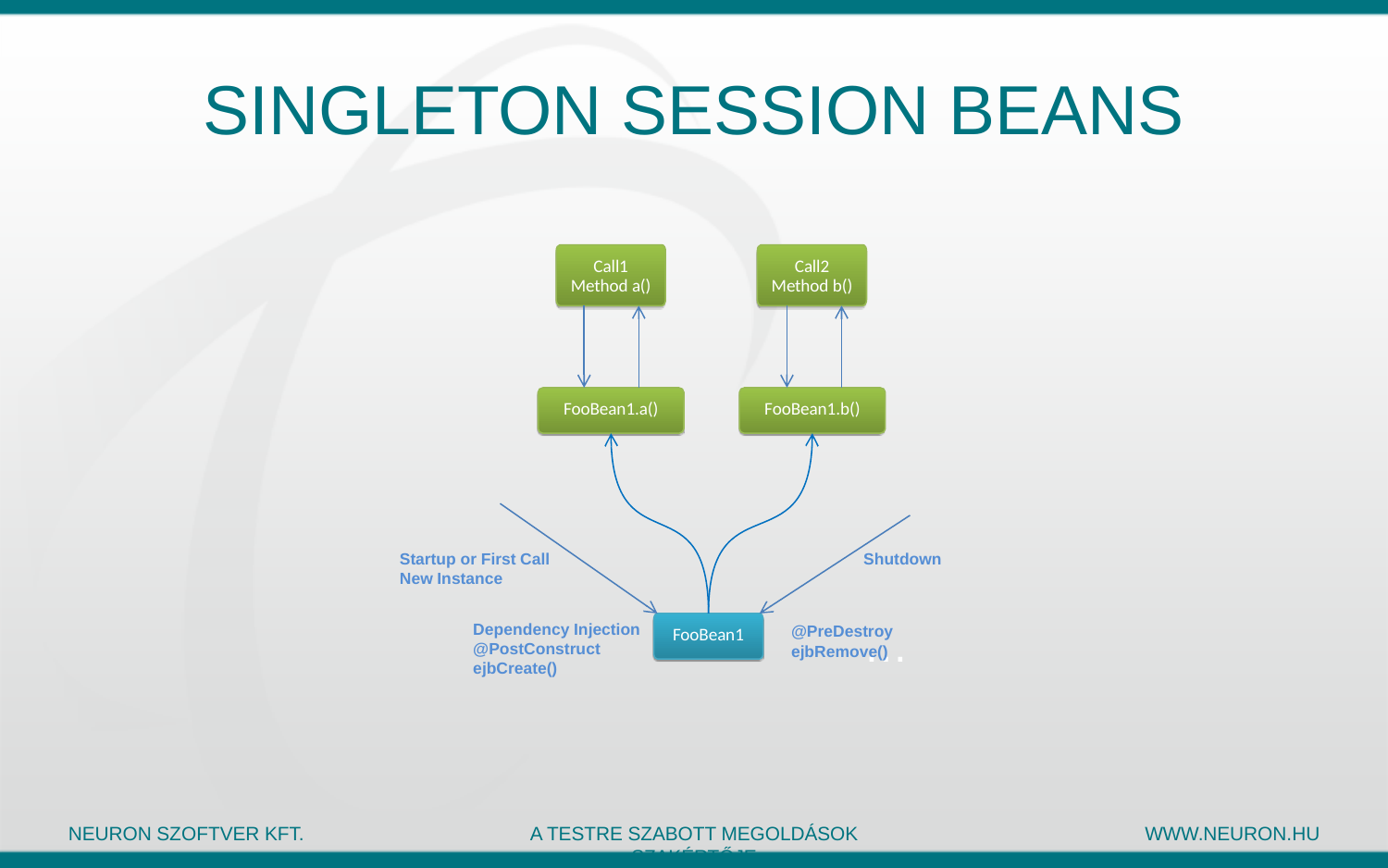

# Singleton Session Beans

Call1
Method a()
Call2
Method b()
FooBean1.a()
FooBean1.b()
Shutdown
Startup or First Call
New Instance
…
Dependency Injection
@PostConstruct
ejbCreate()
FooBean1
@PreDestroy
ejbRemove()